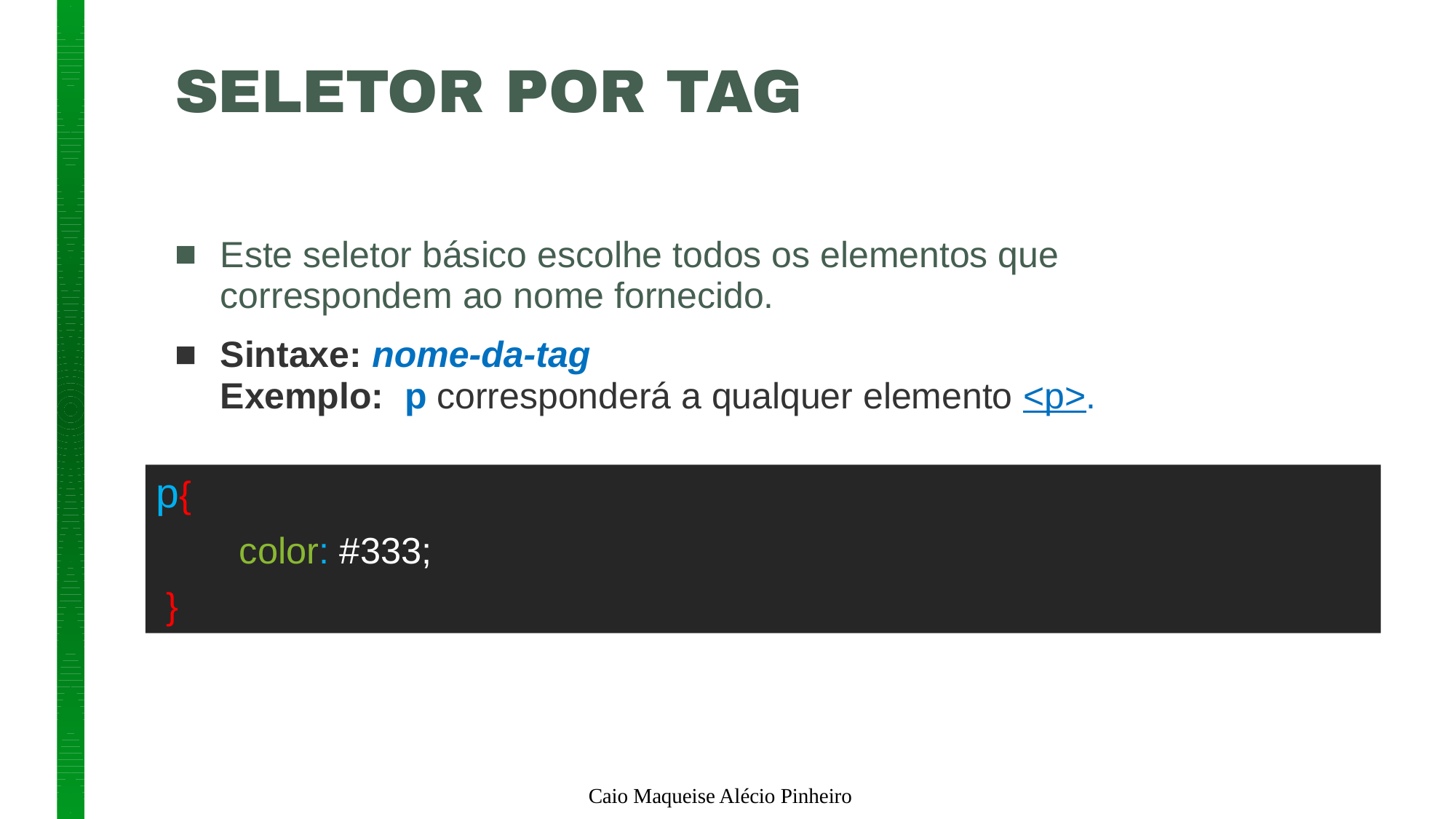

# SELETOR POR TAG
Este seletor básico escolhe todos os elementos que correspondem ao nome fornecido.
Sintaxe: nome-da-tag
Exemplo:  p corresponderá a qualquer elemento <p>.

p{
	color: #333;
 }
Caio Maqueise Alécio Pinheiro